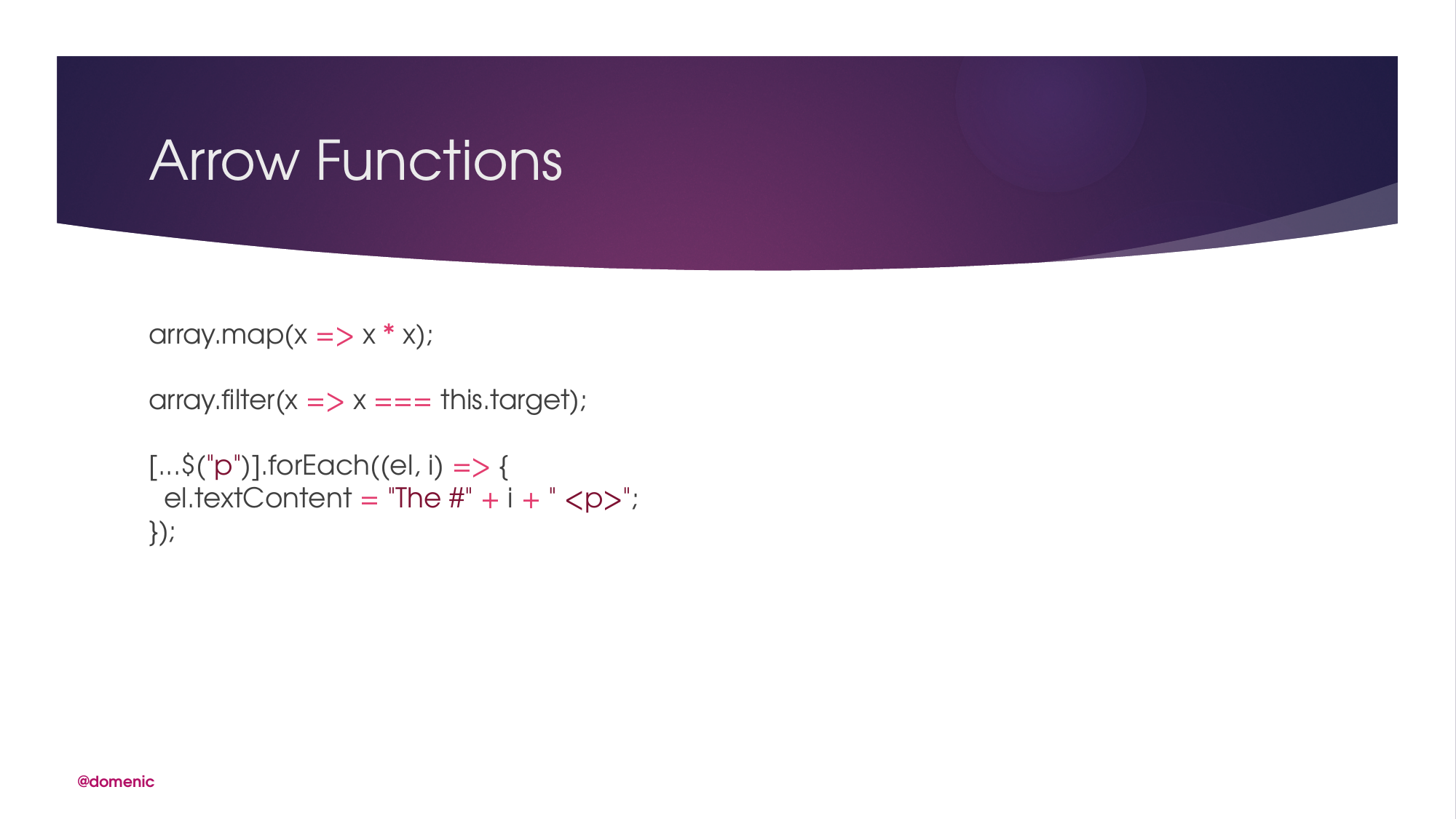

# Arrow Functions
array.map(x => x * x);
array.filter(x => x === this.target);
[...$("p")].forEach((el, i) => {
  el.textContent = "The #" + i + " <p>";
});
@domenic